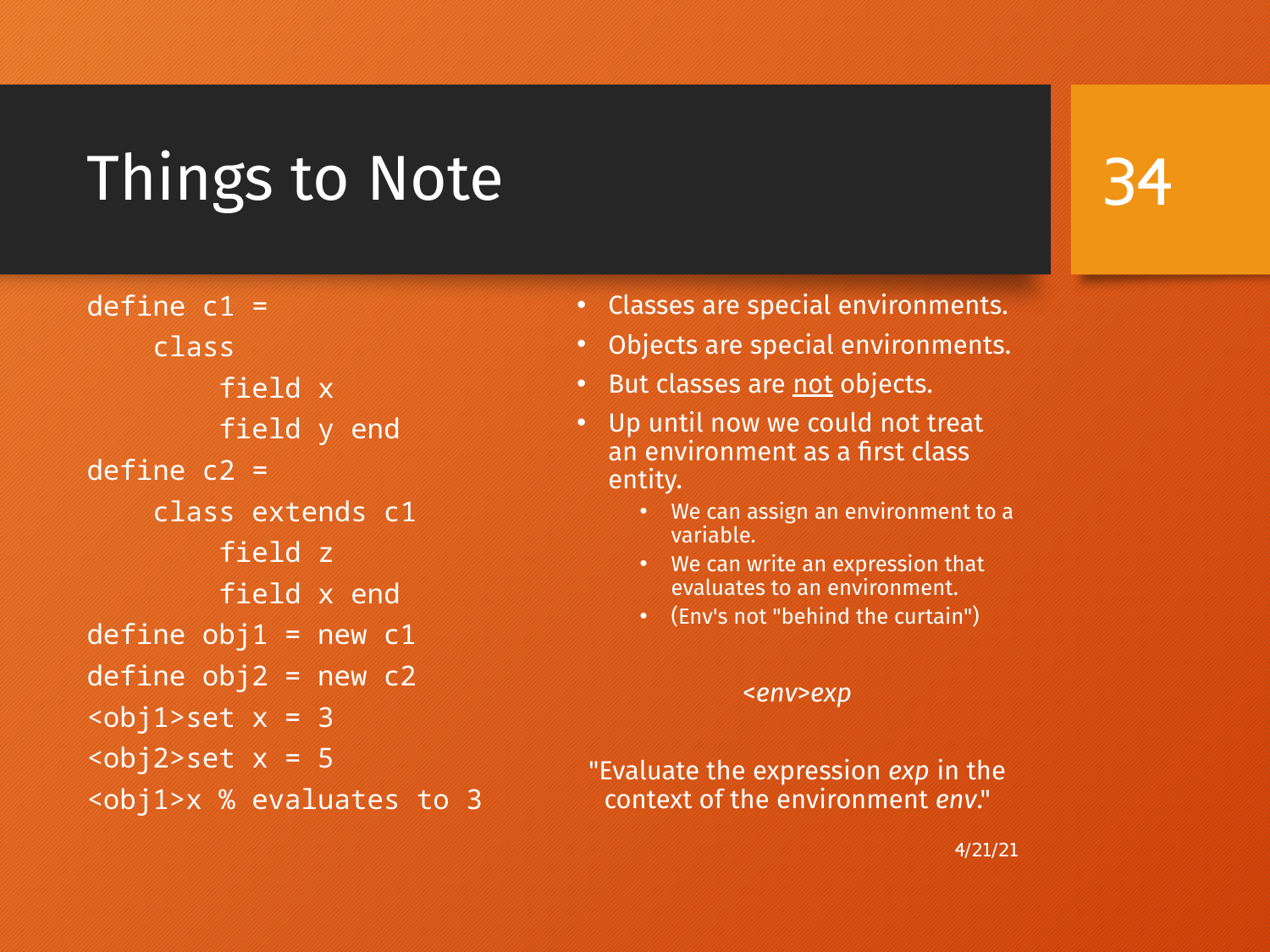

# Things to Note
34
define c1 =
    class
        field x
        field y end
define c2 =
    class extends c1
        field z
        field x end
define obj1 = new c1
define obj2 = new c2
<obj1>set x = 3
<obj2>set x = 5
<obj1>x % evaluates to 3
Classes are special environments.
Objects are special environments.
But classes are not objects.
Up until now we could not treat an environment as a first class entity.
We can assign an environment to a variable.
We can write an expression that evaluates to an environment.
(Env's not "behind the curtain")

<env>exp

"Evaluate the expression exp in the context of the environment env."
4/21/21